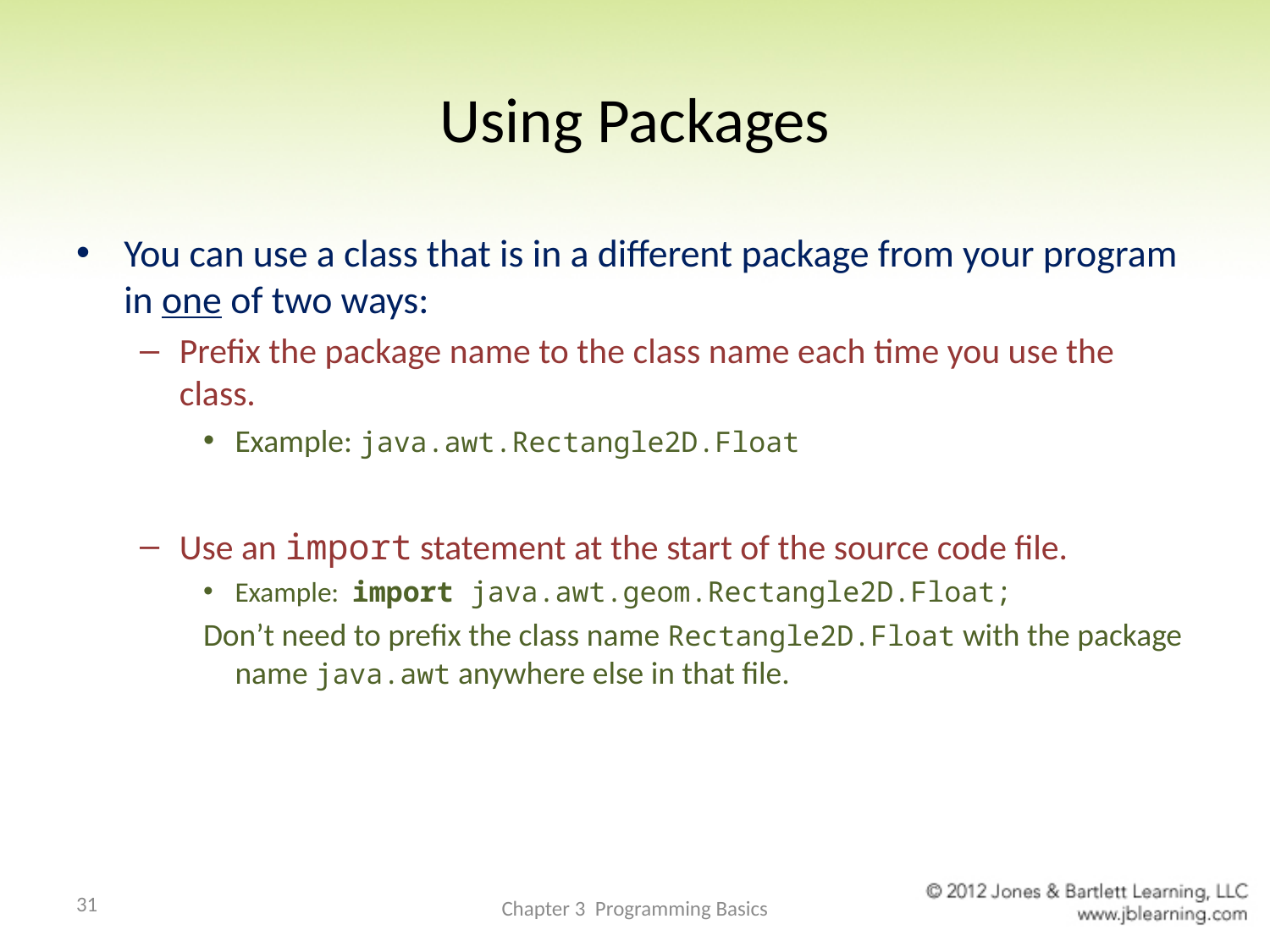

# Using Packages
You can use a class that is in a different package from your program in one of two ways:
Prefix the package name to the class name each time you use the class.
Example: java.awt.Rectangle2D.Float

Use an import statement at the start of the source code file.
Example:  import java.awt.geom.Rectangle2D.Float;
Don’t need to prefix the class name Rectangle2D.Float with the package name java.awt anywhere else in that file.

31
Chapter 3  Programming Basics